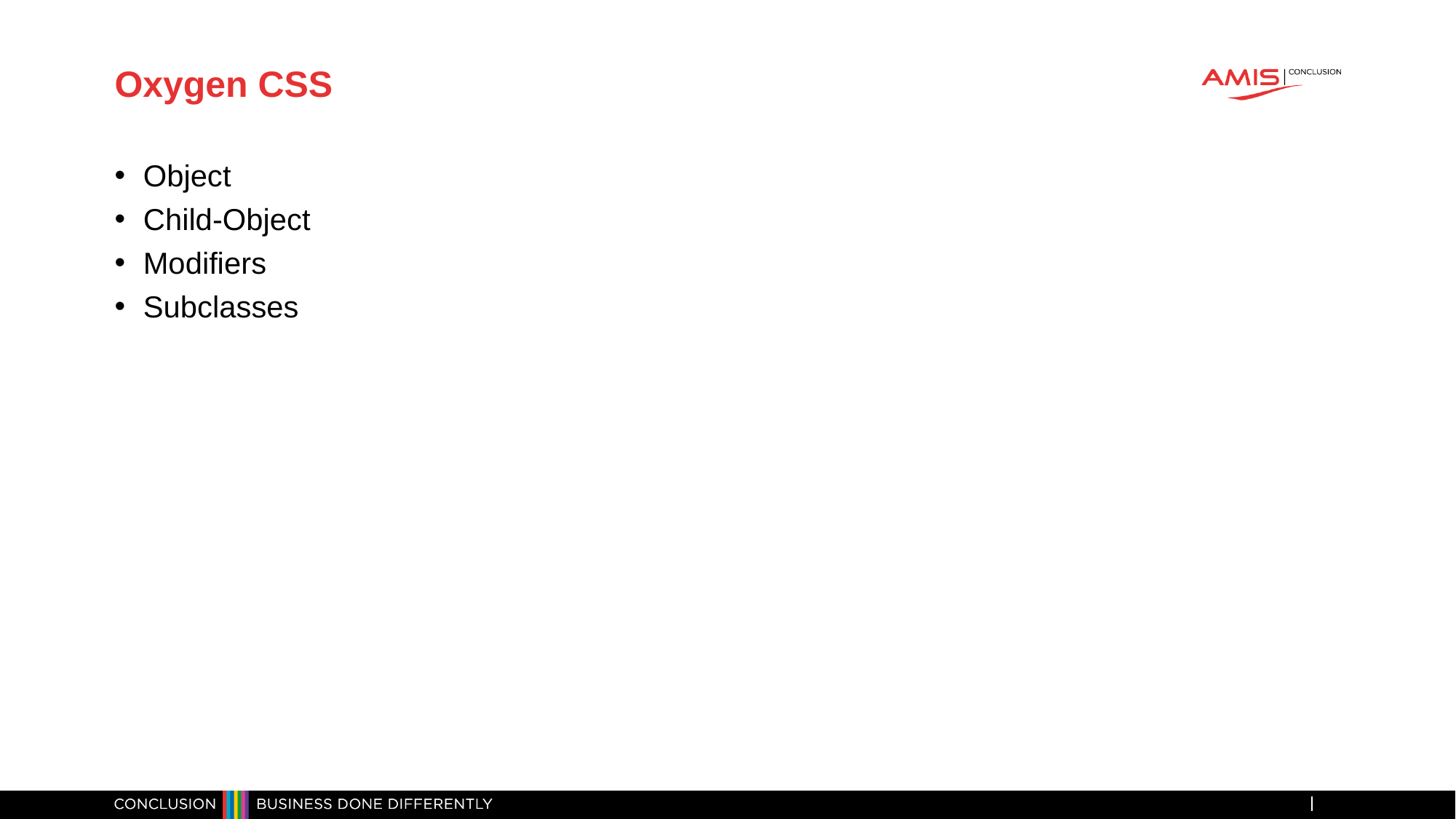

# Oxygen CSS
Object
Child-Object
Modifiers
Subclasses